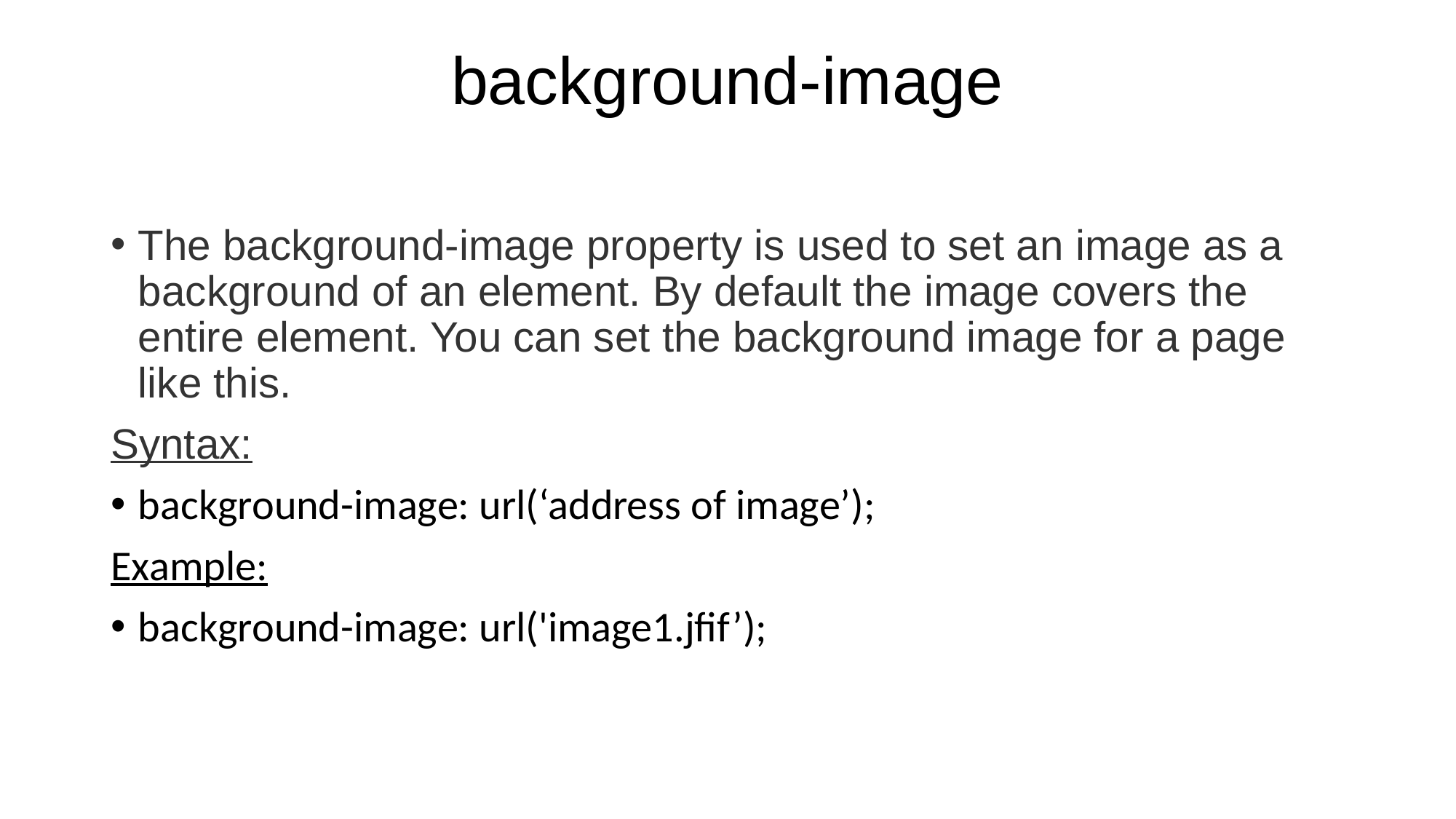

# background-image
The background-image property is used to set an image as a background of an element. By default the image covers the entire element. You can set the background image for a page like this.
Syntax:
background-image: url(‘address of image’);
Example:
background-image: url('image1.jfif’);